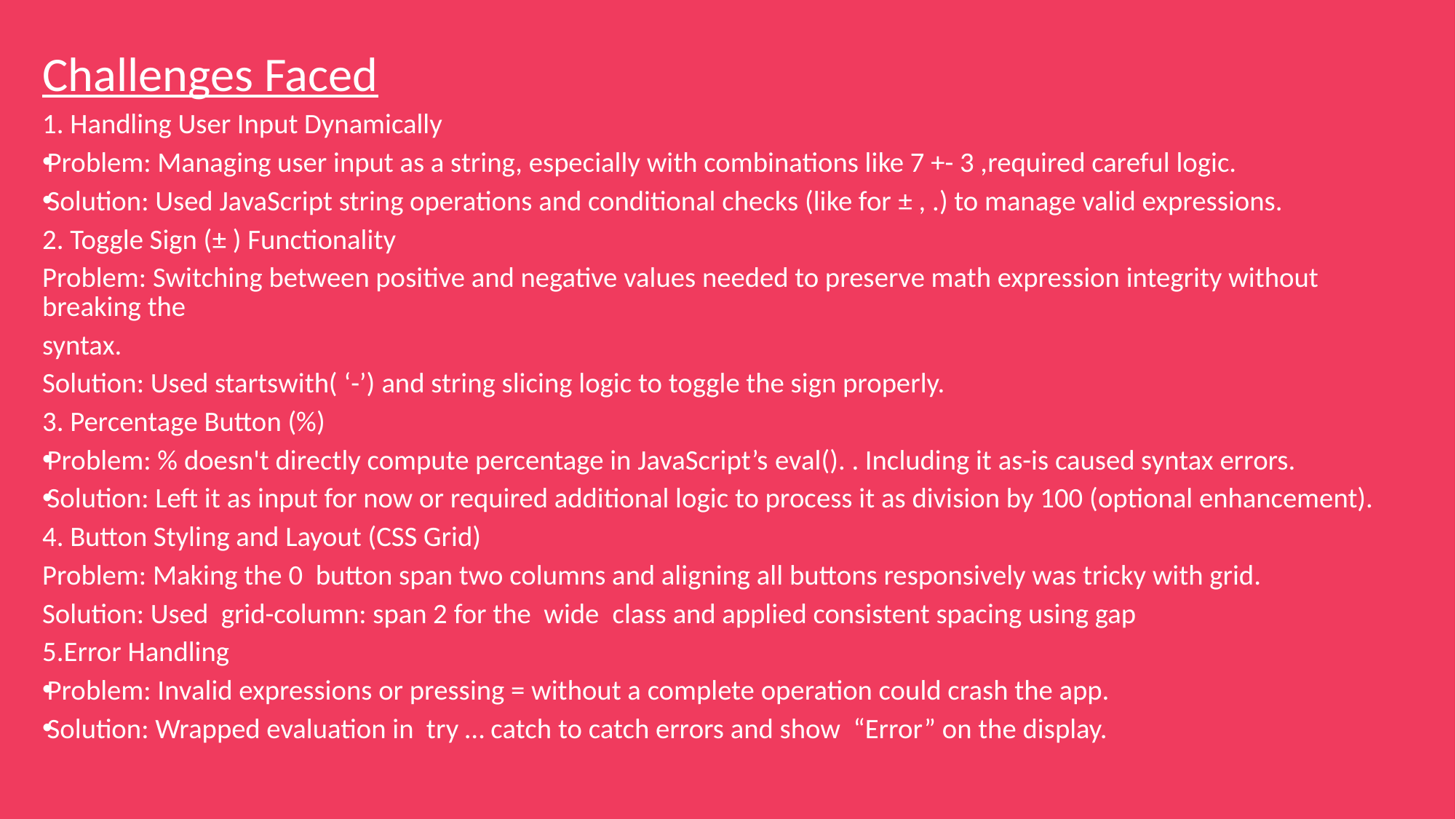

Challenges Faced
1. Handling User Input Dynamically
Problem: Managing user input as a string, especially with combinations like 7 +- 3 ,required careful logic.
Solution: Used JavaScript string operations and conditional checks (like for ± , .) to manage valid expressions.
2. Toggle Sign (± ) Functionality
Problem: Switching between positive and negative values needed to preserve math expression integrity without breaking the
syntax.
Solution: Used startswith( ‘-’) and string slicing logic to toggle the sign properly.
3. Percentage Button (%)
Problem: % doesn't directly compute percentage in JavaScript’s eval(). . Including it as-is caused syntax errors.
Solution: Left it as input for now or required additional logic to process it as division by 100 (optional enhancement).
4. Button Styling and Layout (CSS Grid)
Problem: Making the 0  button span two columns and aligning all buttons responsively was tricky with grid.
Solution: Used  grid-column: span 2 for the  wide  class and applied consistent spacing using gap
5.Error Handling
Problem: Invalid expressions or pressing = without a complete operation could crash the app.
Solution: Wrapped evaluation in  try … catch to catch errors and show  “Error” on the display.

#